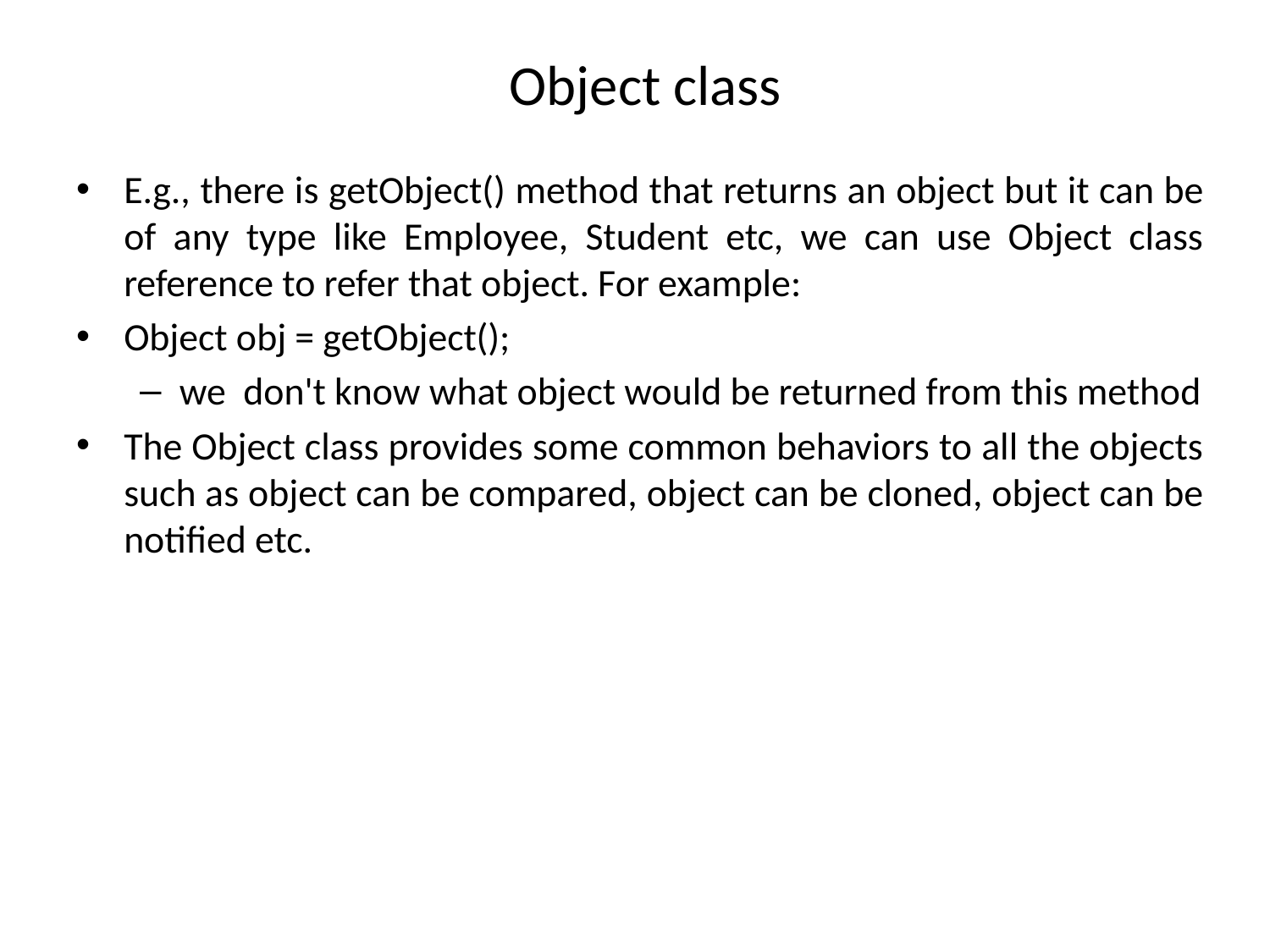

# Object class
E.g., there is getObject() method that returns an object but it can be of any type like Employee, Student etc, we can use Object class reference to refer that object. For example:
Object obj = getObject();
we  don't know what object would be returned from this method
The Object class provides some common behaviors to all the objects such as object can be compared, object can be cloned, object can be notified etc.